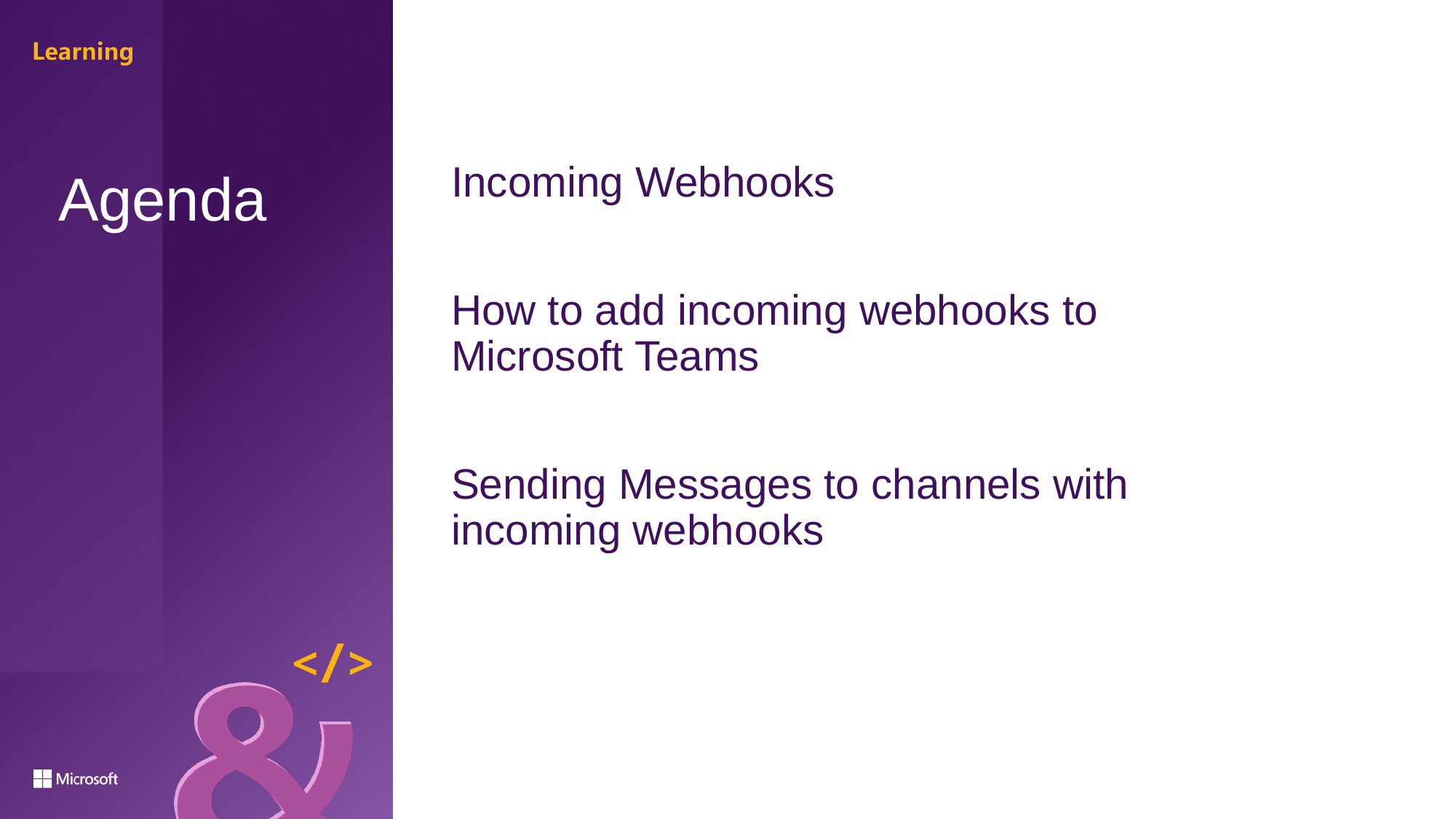

Incoming Webhooks

How to add incoming webhooks to
Microsoft Teams

Sending Messages to channels with
incoming webhooks